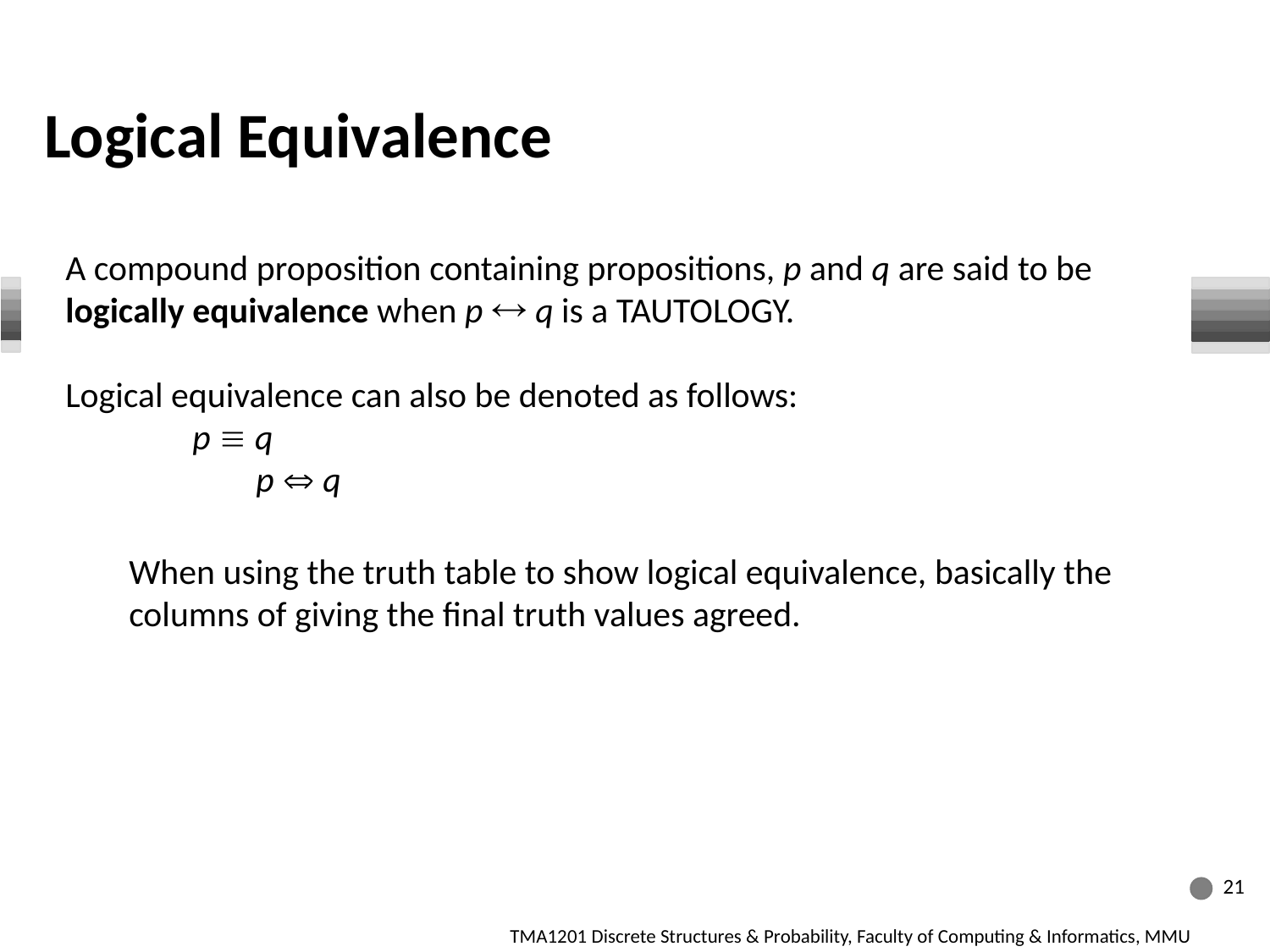

Logical Equivalence
A compound proposition containing propositions, p and q are said to be logically equivalence when p ↔ q is a TAUTOLOGY.

Logical equivalence can also be denoted as follows:
	p ≡ q
	p ⇔ q

When using the truth table to show logical equivalence, basically the columns of giving the final truth values agreed.
21
TMA1201 Discrete Structures & Probability, Faculty of Computing & Informatics, MMU